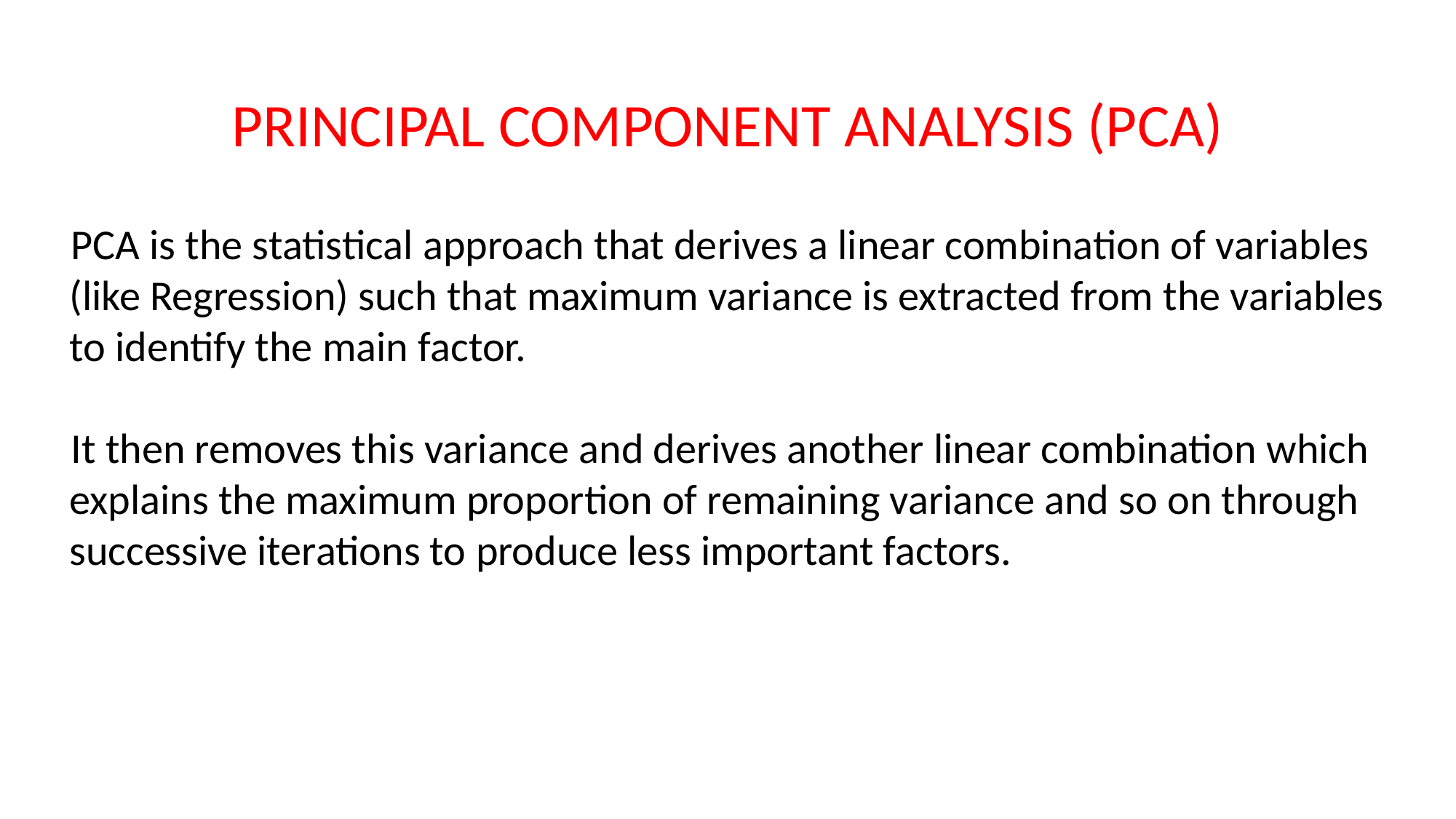

PRINCIPAL COMPONENT ANALYSIS (PCA)
   PCA is the statistical approach that derives a linear combination of variables (like Regression) such that maximum variance is extracted from the variables to identify the main factor.

   It then removes this variance and derives another linear combination which explains the maximum proportion of remaining variance and so on through successive iterations to produce less important factors.